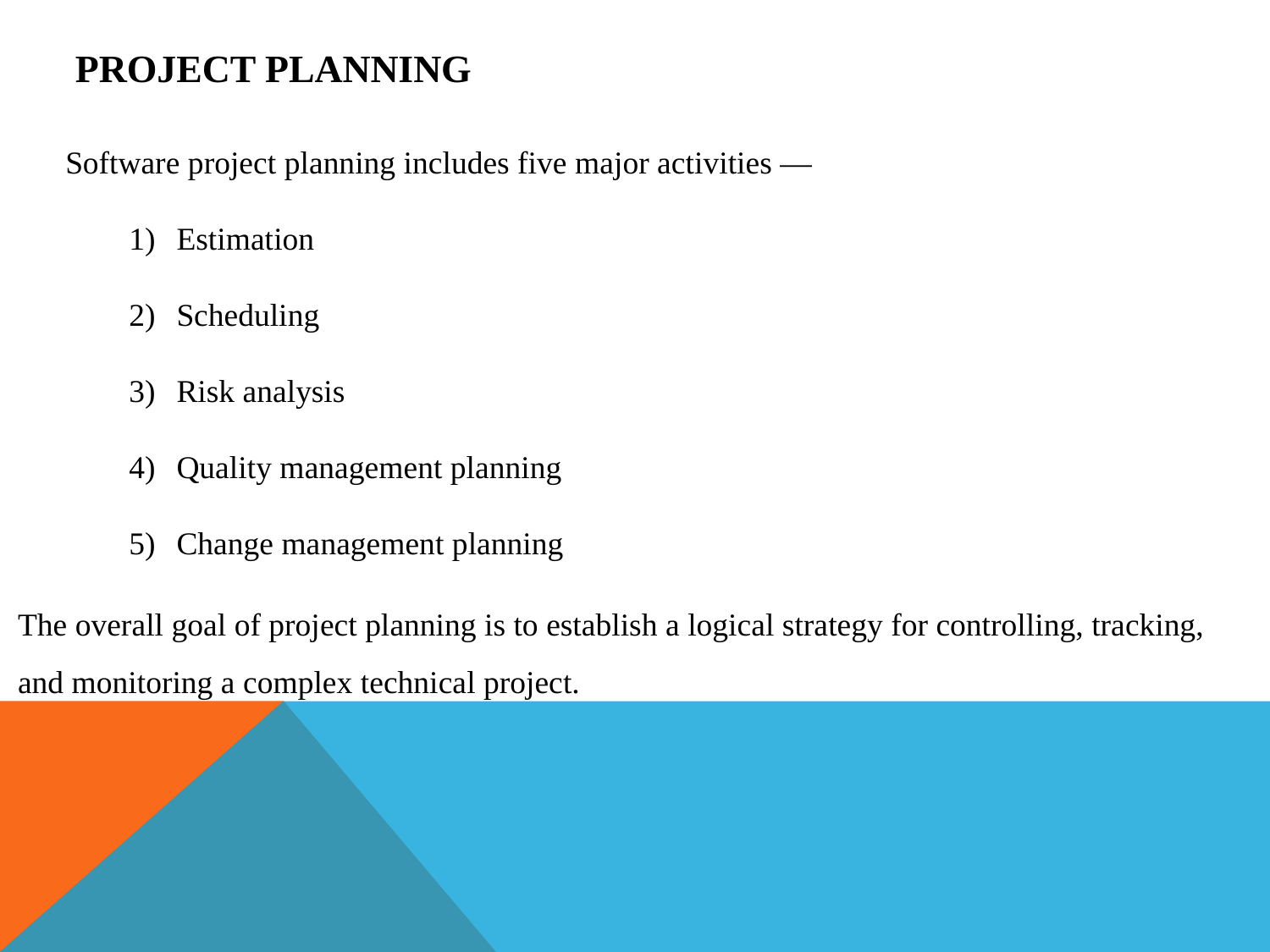

# project planning

Software project planning includes five major activities —
Estimation
Scheduling
Risk analysis
Quality management planning
Change management planning
The overall goal of project planning is to establish a logical strategy for controlling, tracking, and monitoring a complex technical project.